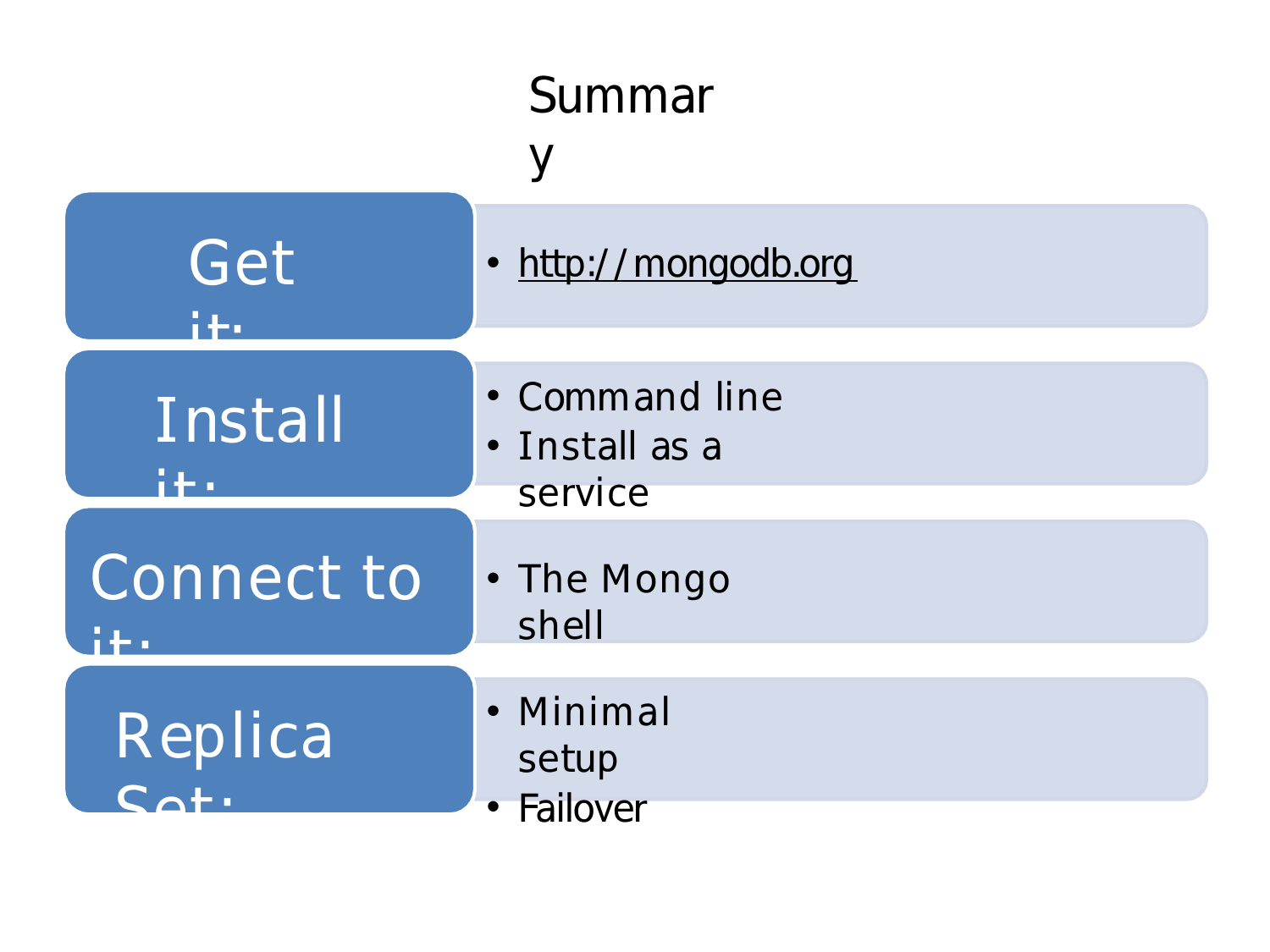

# Summary

Get it:
http://mongodb.org

Command line
Install as a service
Install it:

Connect to it:
The Mongo shell

Minimal setup
Failover
Replica Set:
13